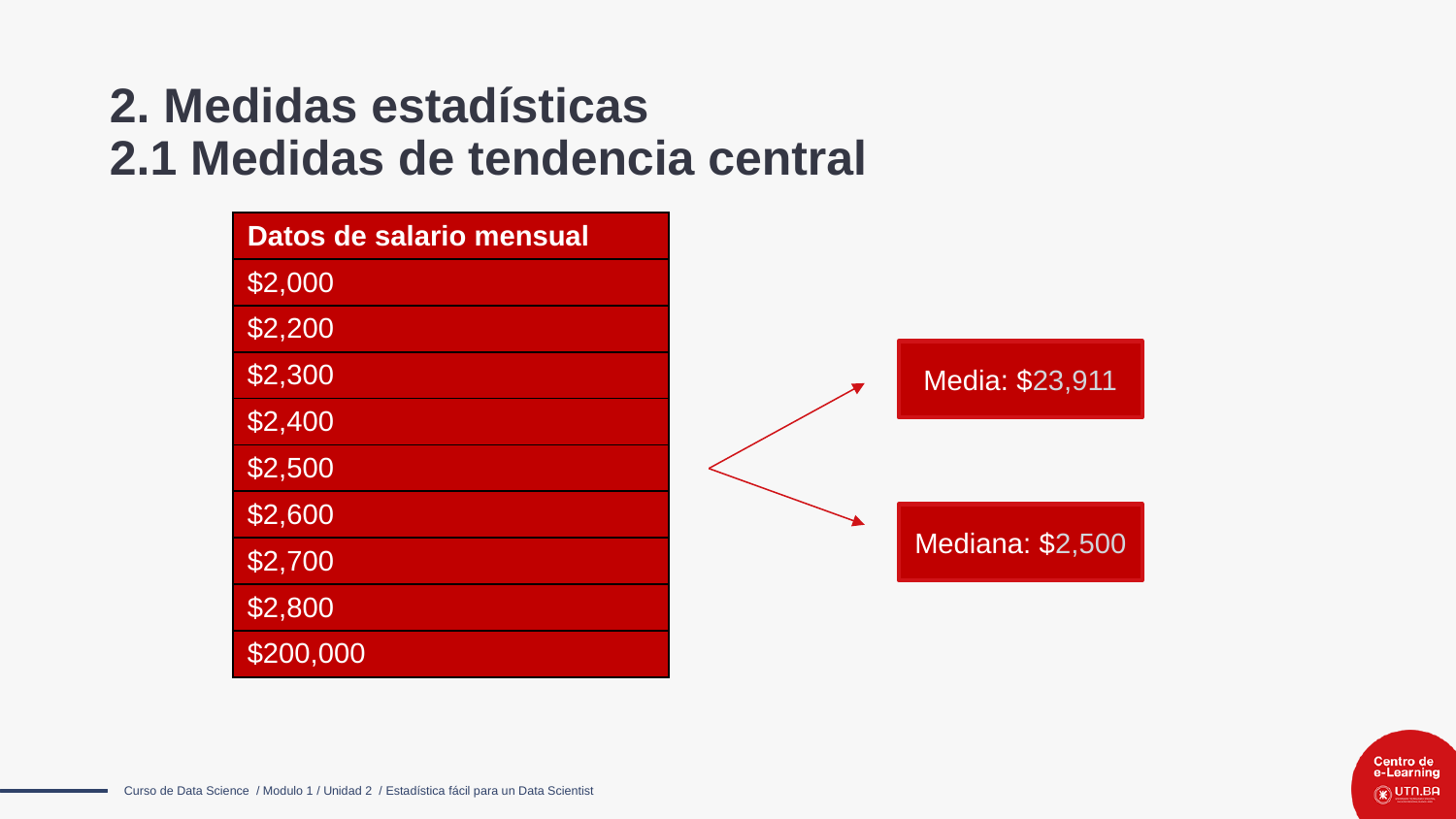

2. Medidas estadísticas
2.1 Medidas de tendencia central
| Datos de salario mensual |
| --- |
| $2,000 |
| $2,200 |
| $2,300 |
| $2,400 |
| $2,500 |
| $2,600 |
| $2,700 |
| $2,800 |
| $200,000 |
Media: $23,911
Mediana: $2,500
Curso de Data Science  / Modulo 1 / Unidad 2  / Estadística fácil para un Data Scientist